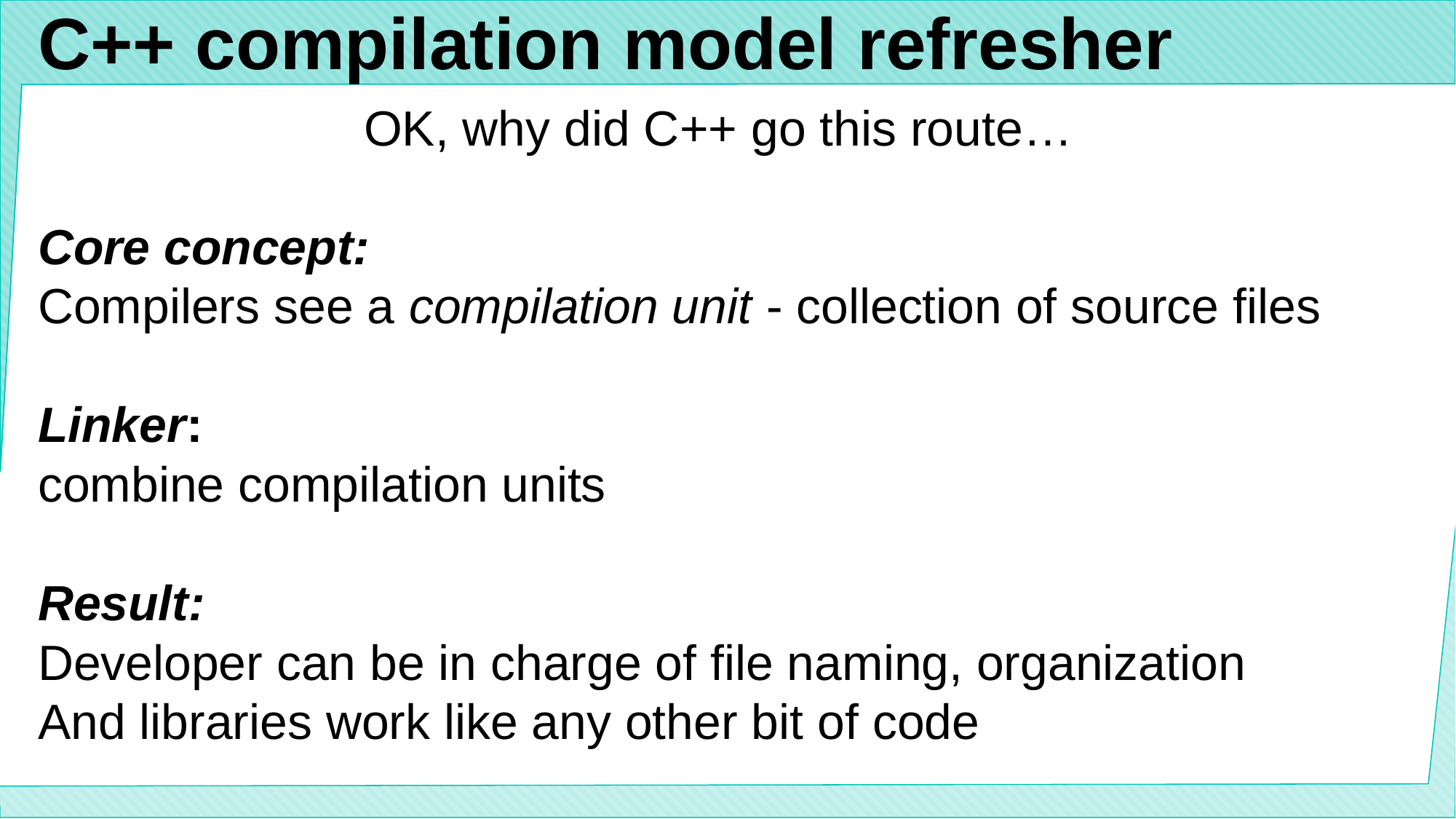

# C++ compilation model refresher
OK, why did C++ go this route…

Core concept:
Compilers see a compilation unit - collection of source files

Linker:
combine compilation units

Result:
Developer can be in charge of file naming, organization
And libraries work like any other bit of code